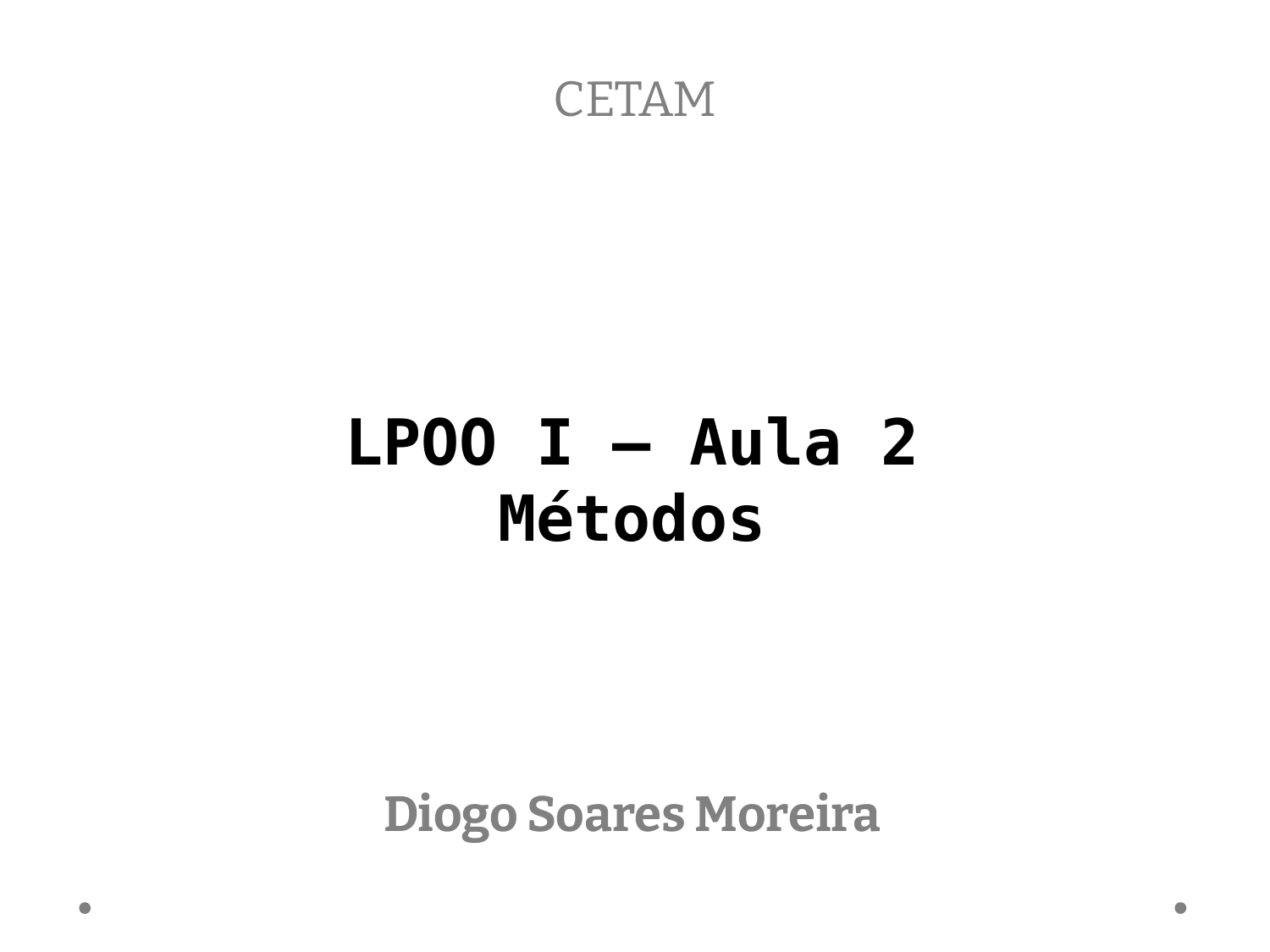

CETAM
#
LPOO I – Aula 2
Métodos

Diogo Soares Moreira